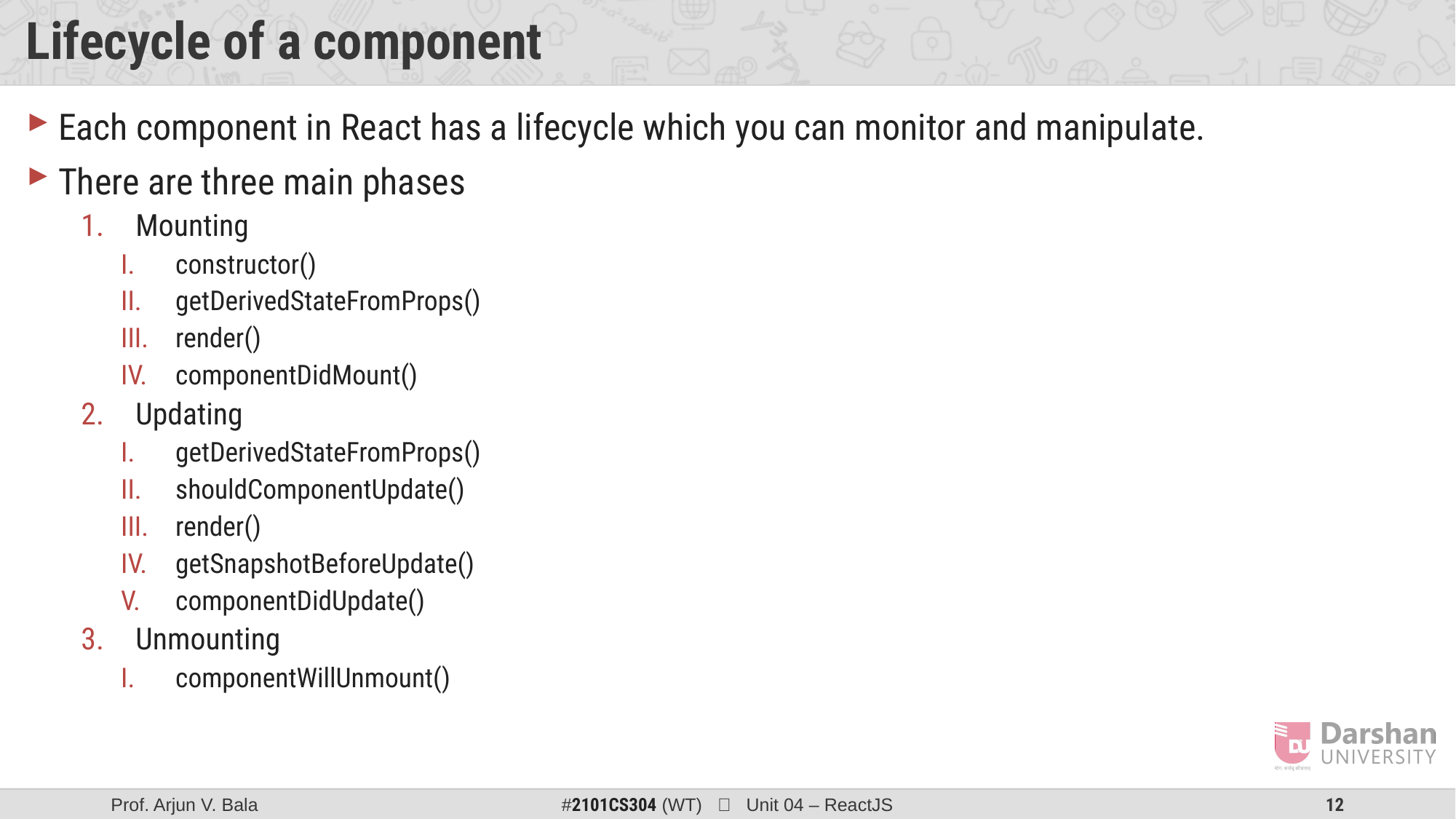

# Lifecycle of a component
Each component in React has a lifecycle which you can monitor and manipulate.
There are three main phases
Mounting
constructor()
getDerivedStateFromProps()
render()
componentDidMount()
Updating
getDerivedStateFromProps()
shouldComponentUpdate()
render()
getSnapshotBeforeUpdate()
componentDidUpdate()
Unmounting
componentWillUnmount()